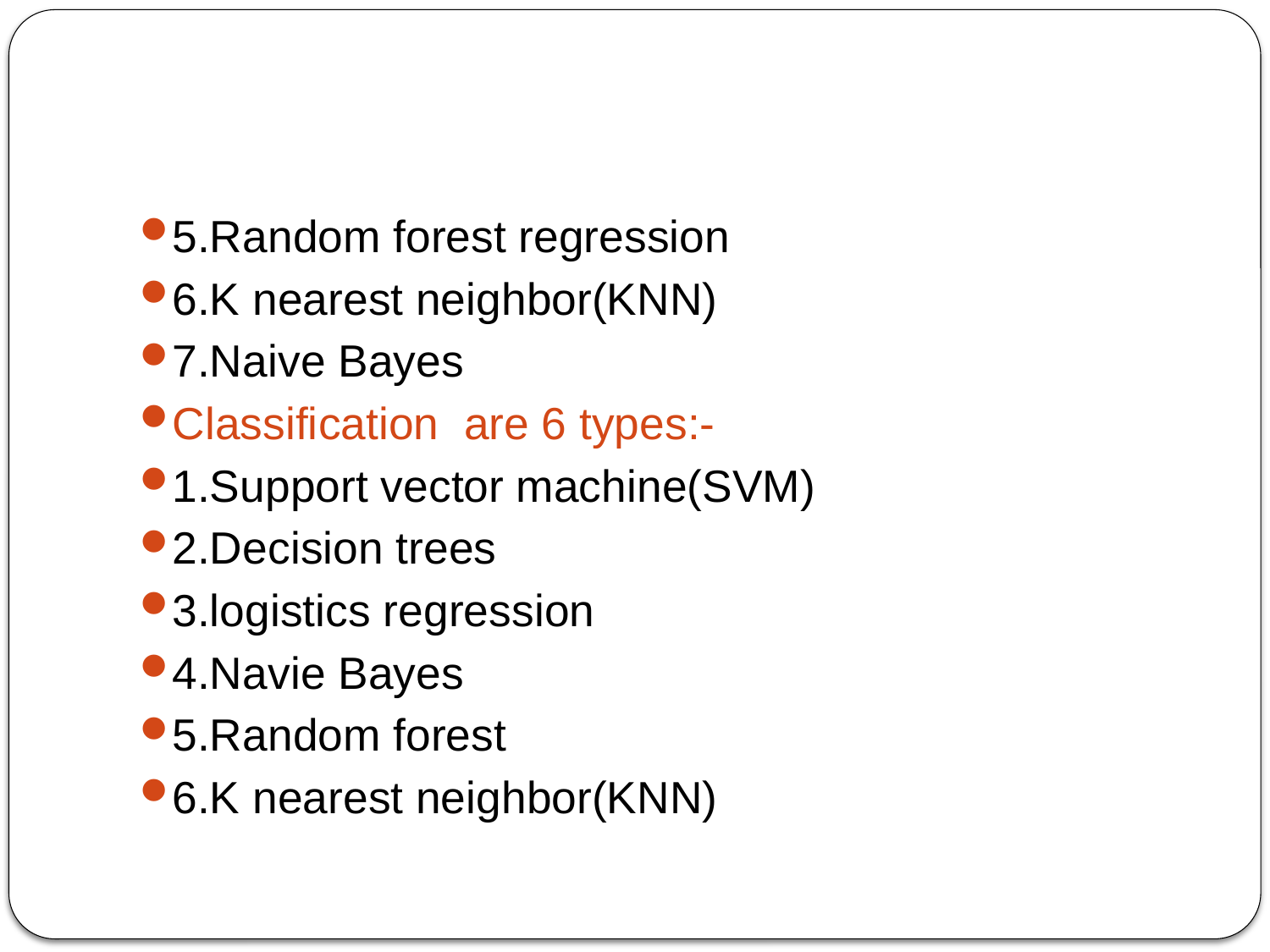

#
5.Random forest regression
6.K nearest neighbor(KNN)
7.Naive Bayes
Classification  are 6 types:-
1.Support vector machine(SVM)
2.Decision trees
3.logistics regression
4.Navie Bayes
5.Random forest
6.K nearest neighbor(KNN)